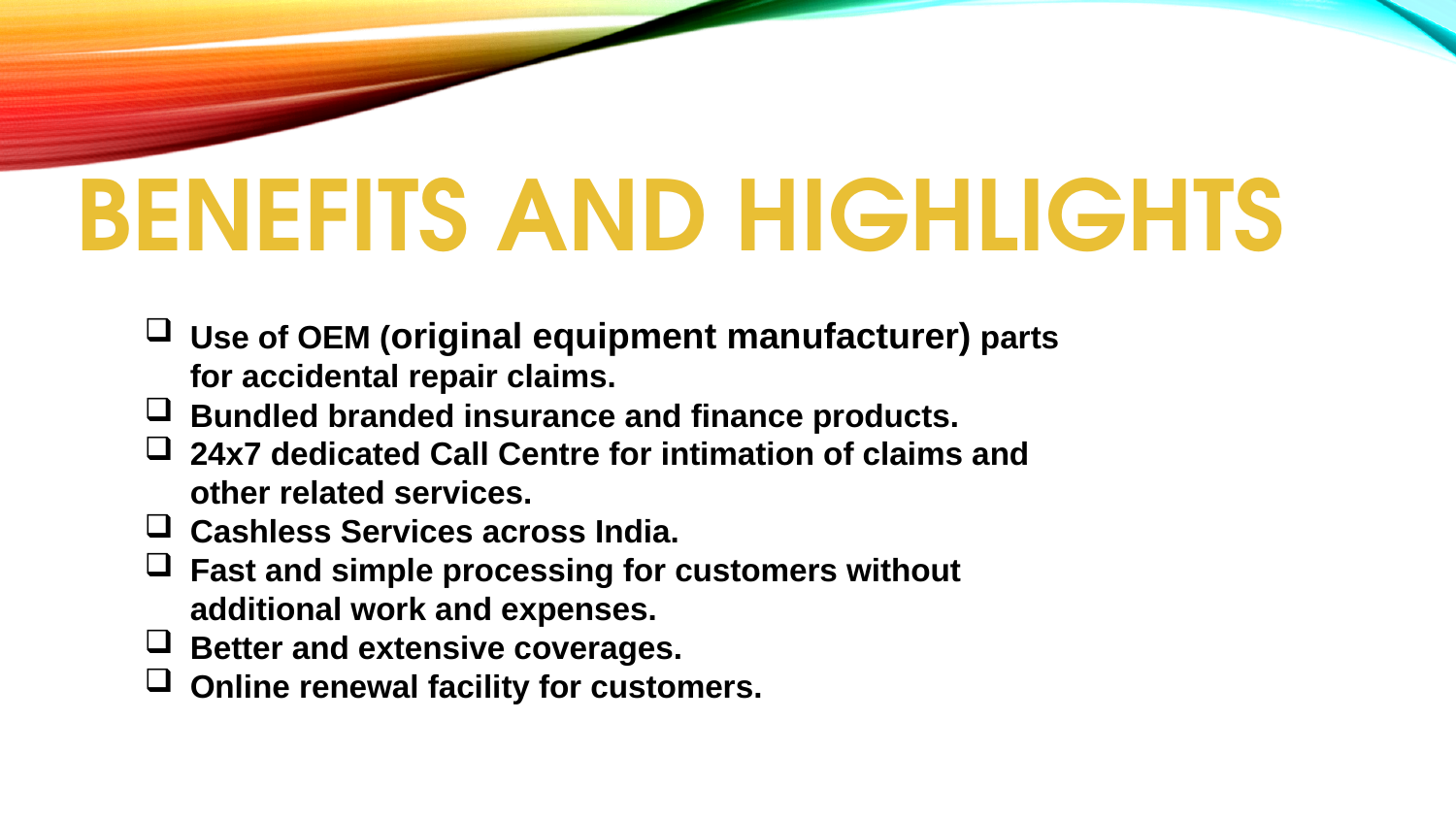

BENEFITS AND HIGHLIGHTS
Use of OEM (original equipment manufacturer) parts for accidental repair claims.
Bundled branded insurance and finance products.
24x7 dedicated Call Centre for intimation of claims and other related services.
Cashless Services across India.
Fast and simple processing for customers without additional work and expenses.
Better and extensive coverages.
Online renewal facility for customers.